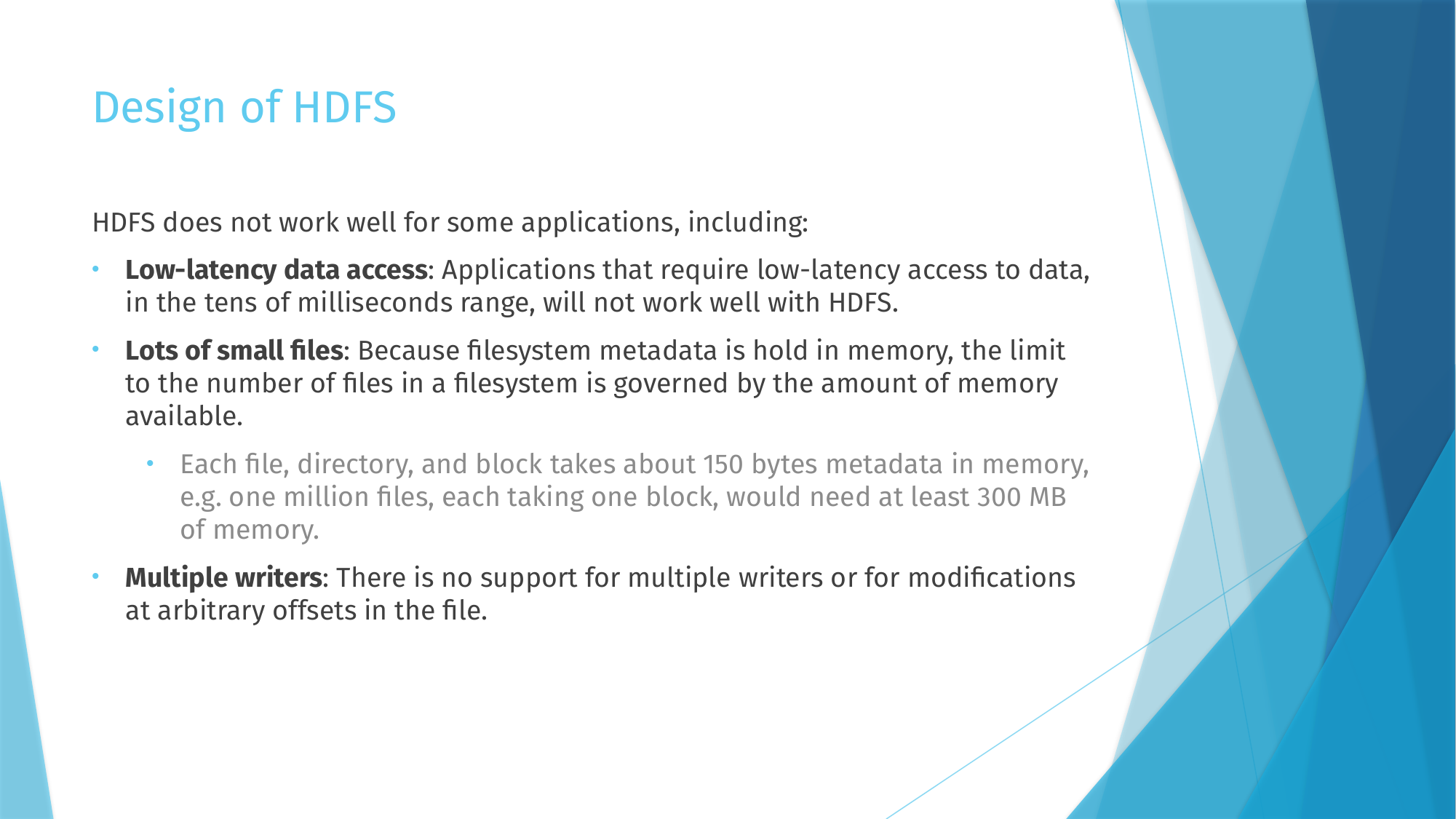

# Design of HDFS
HDFS does not work well for some applications, including:
Low-latency data access: Applications that require low-latency access to data, in the tens of milliseconds range, will not work well with HDFS.
Lots of small files: Because filesystem metadata is hold in memory, the limit to the number of files in a filesystem is governed by the amount of memory available.
Each file, directory, and block takes about 150 bytes metadata in memory, e.g. one million files, each taking one block, would need at least 300 MB of memory.
Multiple writers: There is no support for multiple writers or for modifications at arbitrary offsets in the file.